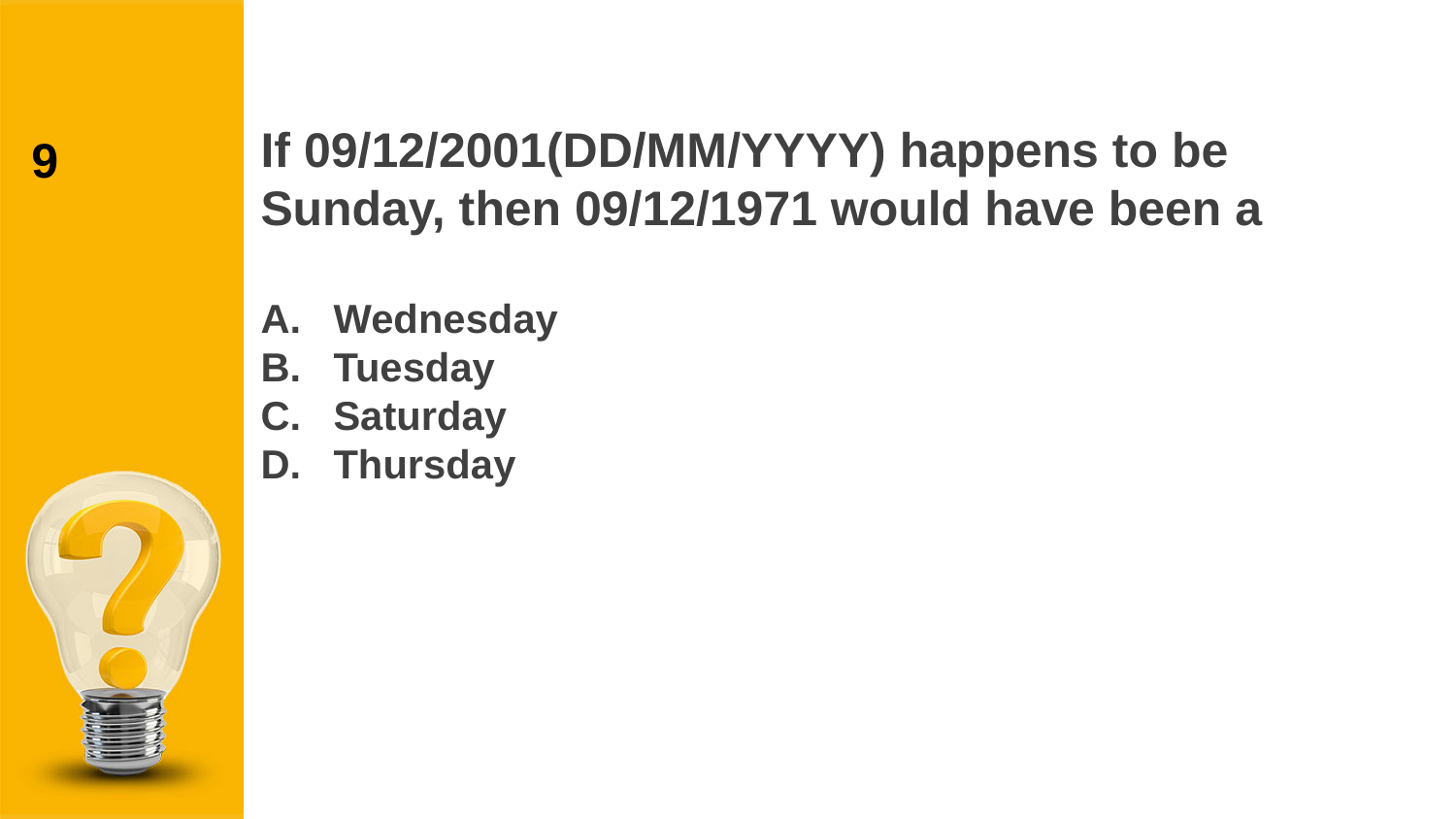

If 09/12/2001(DD/MM/YYYY) happens to be
Sunday, then 09/12/1971 would have been a

Wednesday
Tuesday
Saturday
Thursday
9